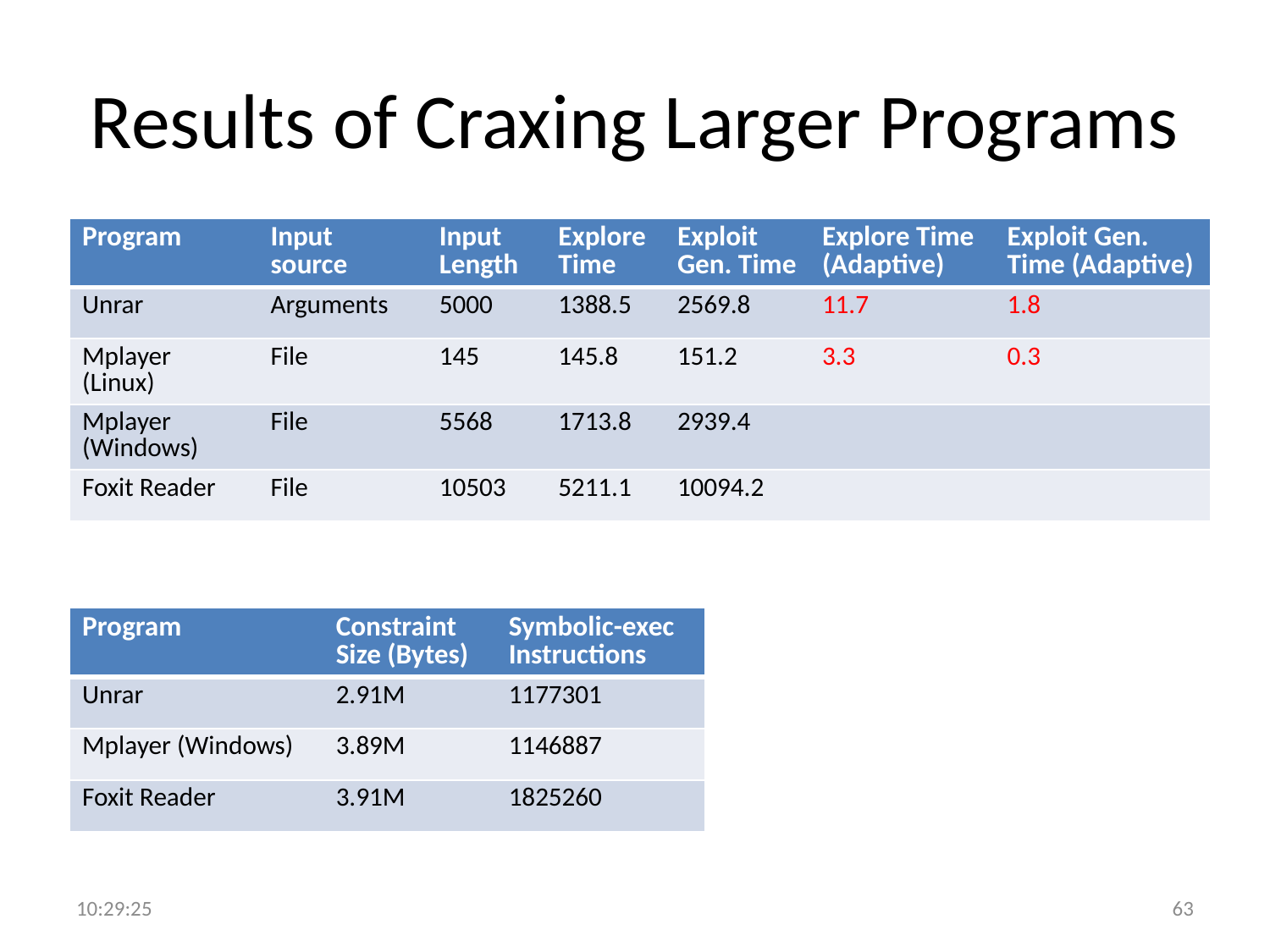

# Results of Craxing Larger Programs
| Program | Input source | Input Length | Explore Time | Exploit Gen. Time | Explore Time (Adaptive) | Exploit Gen. Time (Adaptive) |
| --- | --- | --- | --- | --- | --- | --- |
| Unrar | Arguments | 5000 | 1388.5 | 2569.8 | 11.7 | 1.8 |
| Mplayer (Linux) | File | 145 | 145.8 | 151.2 | 3.3 | 0.3 |
| Mplayer (Windows) | File | 5568 | 1713.8 | 2939.4 |  |  |
| Foxit Reader | File | 10503 | 5211.1 | 10094.2 |  |  |
| Program | Constraint Size (Bytes) | Symbolic-exec Instructions |
| --- | --- | --- |
| Unrar | 2.91M | 1177301 |
| Mplayer (Windows) | 3.89M | 1146887 |
| Foxit Reader | 3.91M | 1825260 |
10:29:25
63